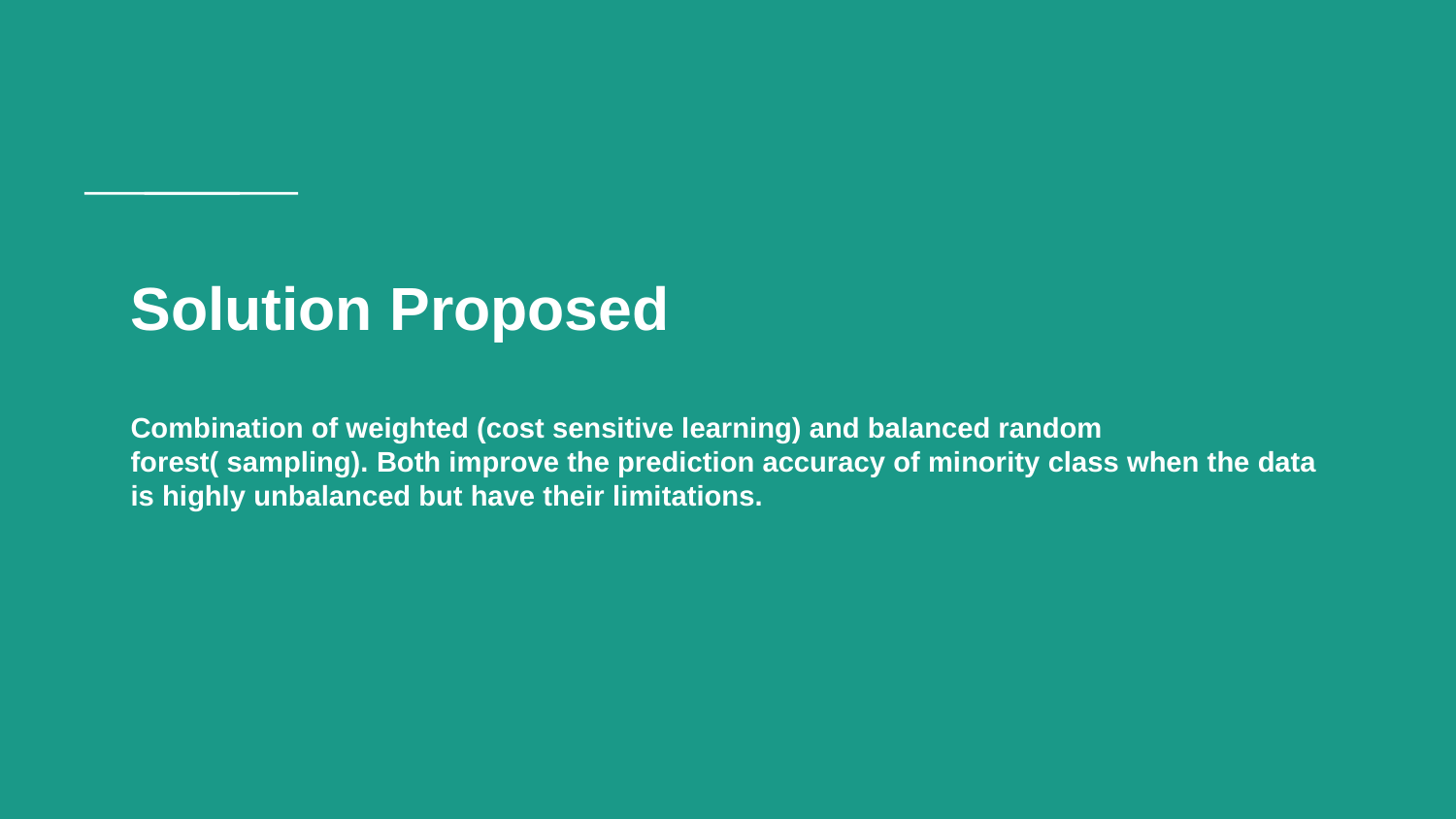

# Solution Proposed

Combination of weighted (cost sensitive learning) and balanced random forest( sampling). Both improve the prediction accuracy of minority class when the data is highly unbalanced but have their limitations.